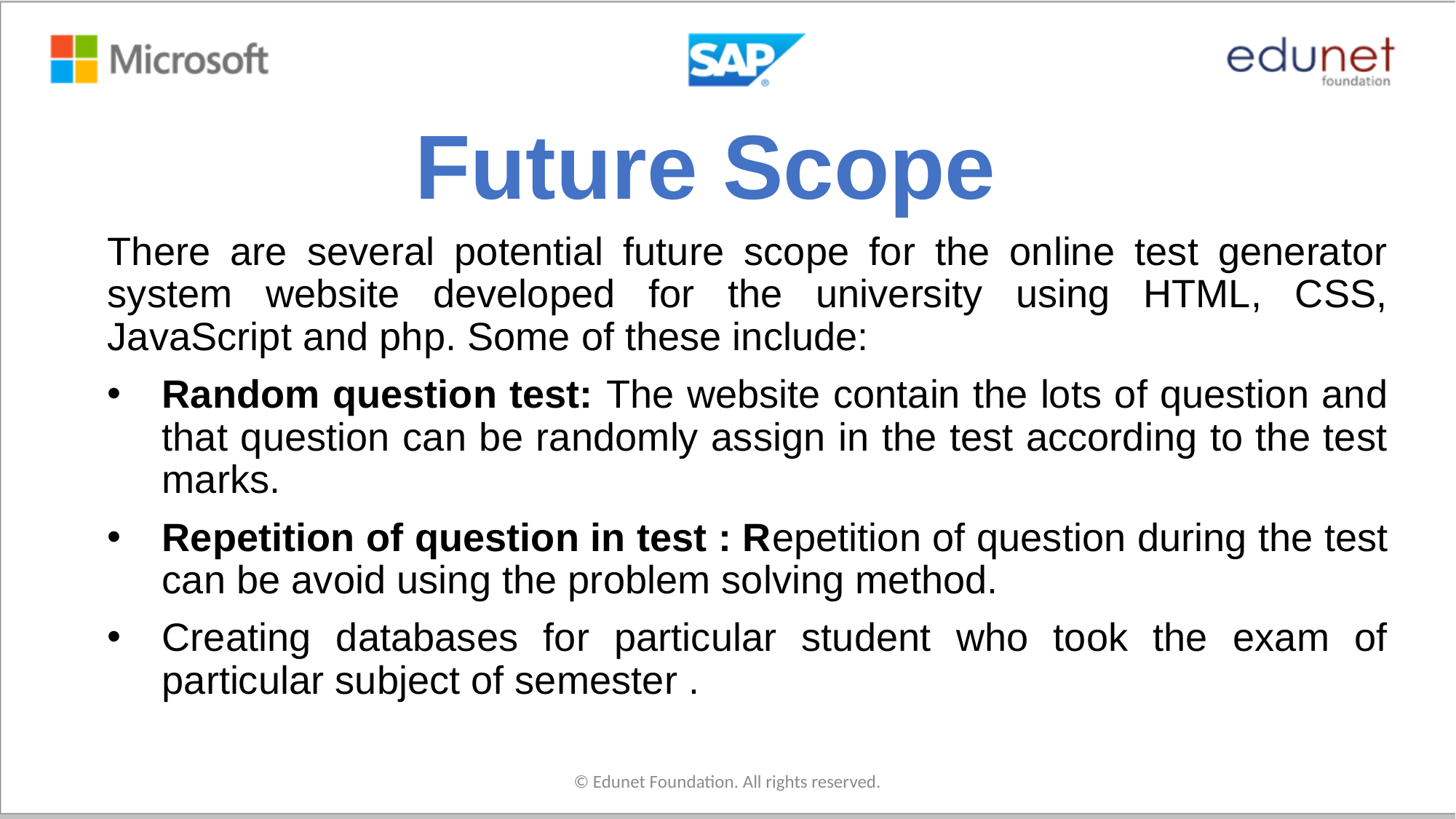

# Future Scope
There are several potential future scope for the online test generator system website developed for the university using HTML, CSS, JavaScript and php. Some of these include:
Random question test: The website contain the lots of question and that question can be randomly assign in the test according to the test marks.
Repetition of question in test : Repetition of question during the test can be avoid using the problem solving method.
Creating databases for particular student who took the exam of particular subject of semester .

© Edunet Foundation. All rights reserved.